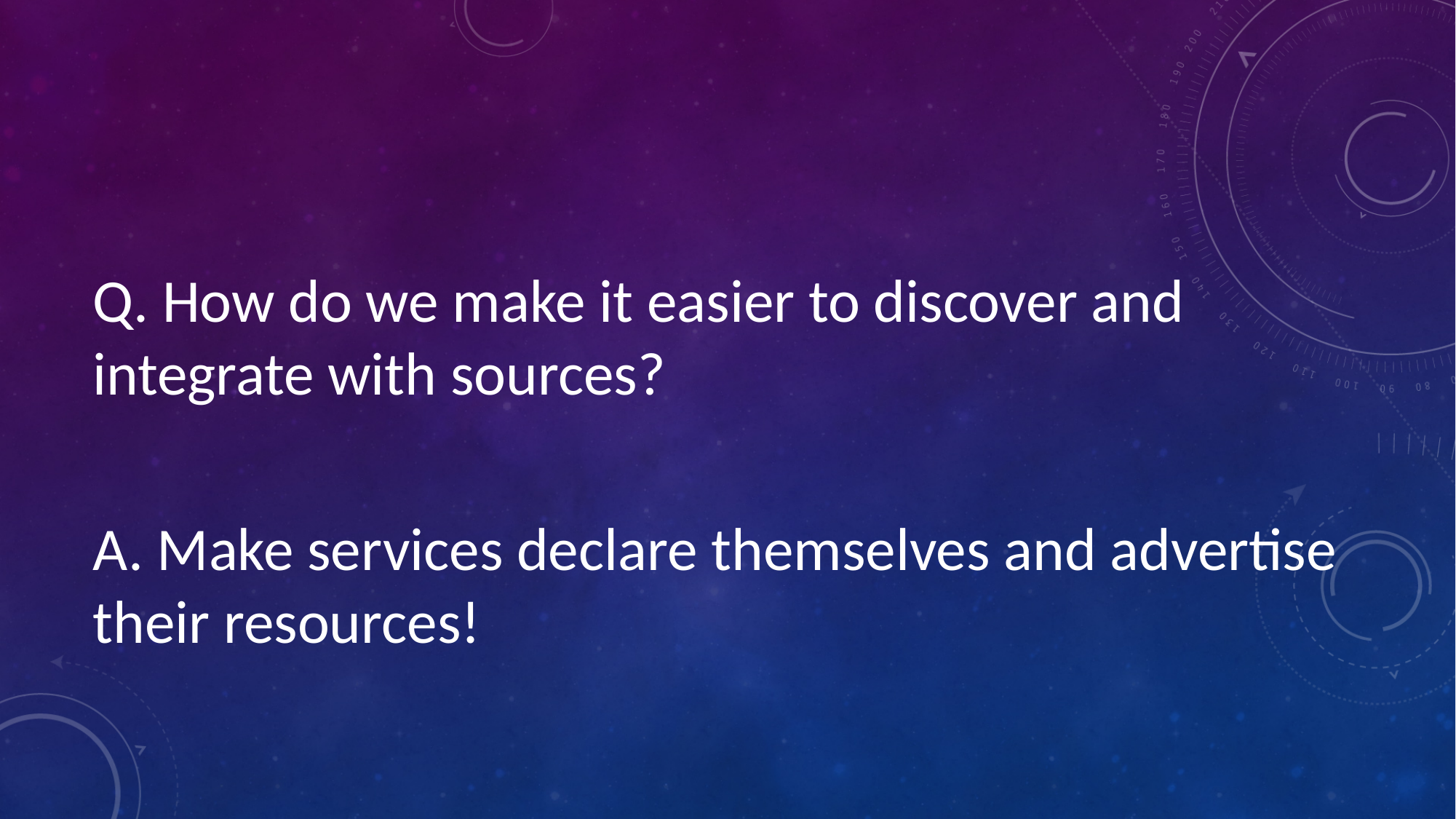

#
Q. How do we make it easier to discover and integrate with sources?

A. Make services declare themselves and advertise their resources!